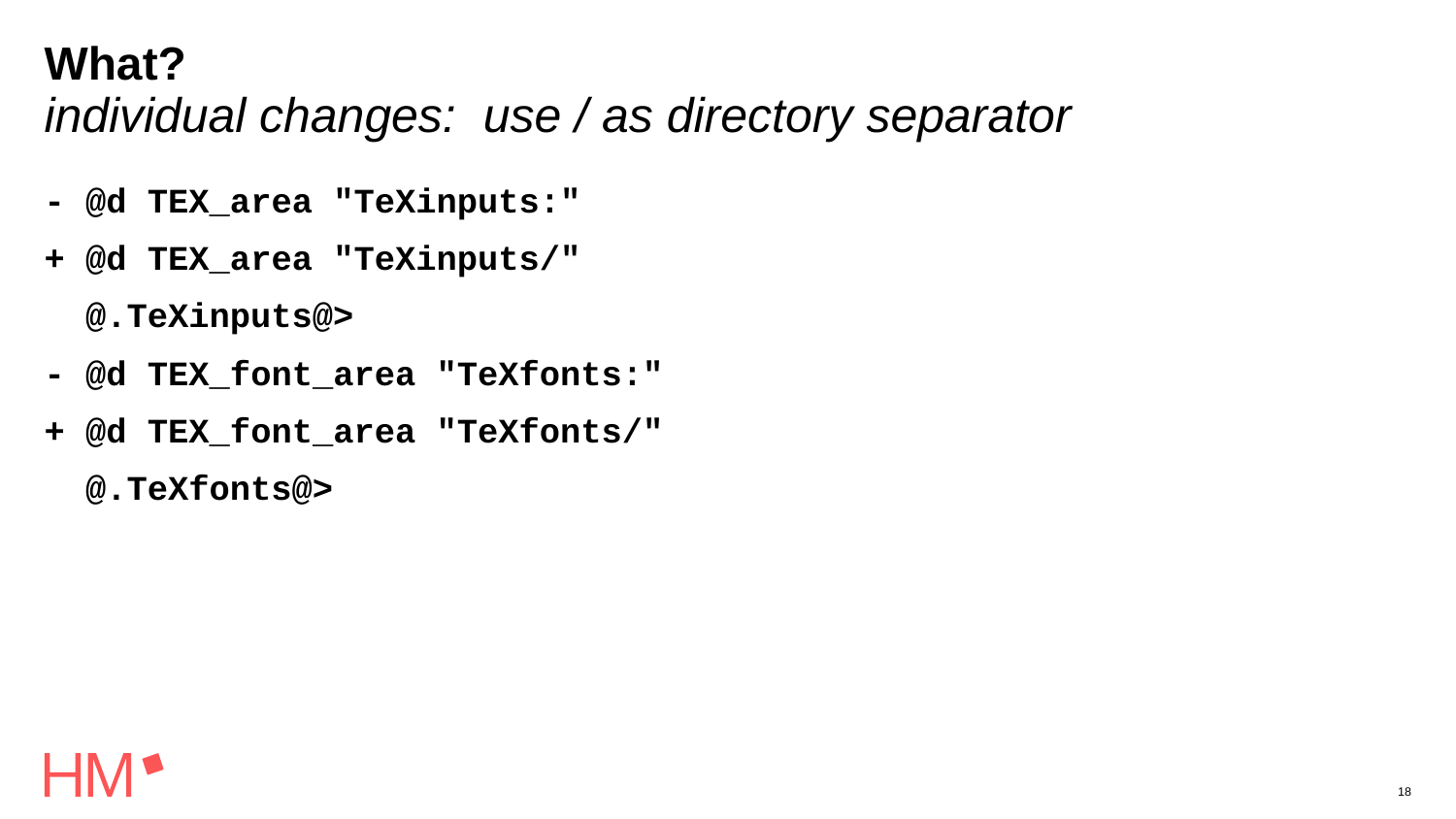

# What? individual changes:  use / as directory separator

- @d TEX_area "TeXinputs:"
+ @d TEX_area "TeXinputs/"
  @.TeXinputs@>
- @d TEX_font_area "TeXfonts:"
+ @d TEX_font_area "TeXfonts/"
  @.TeXfonts@>

18